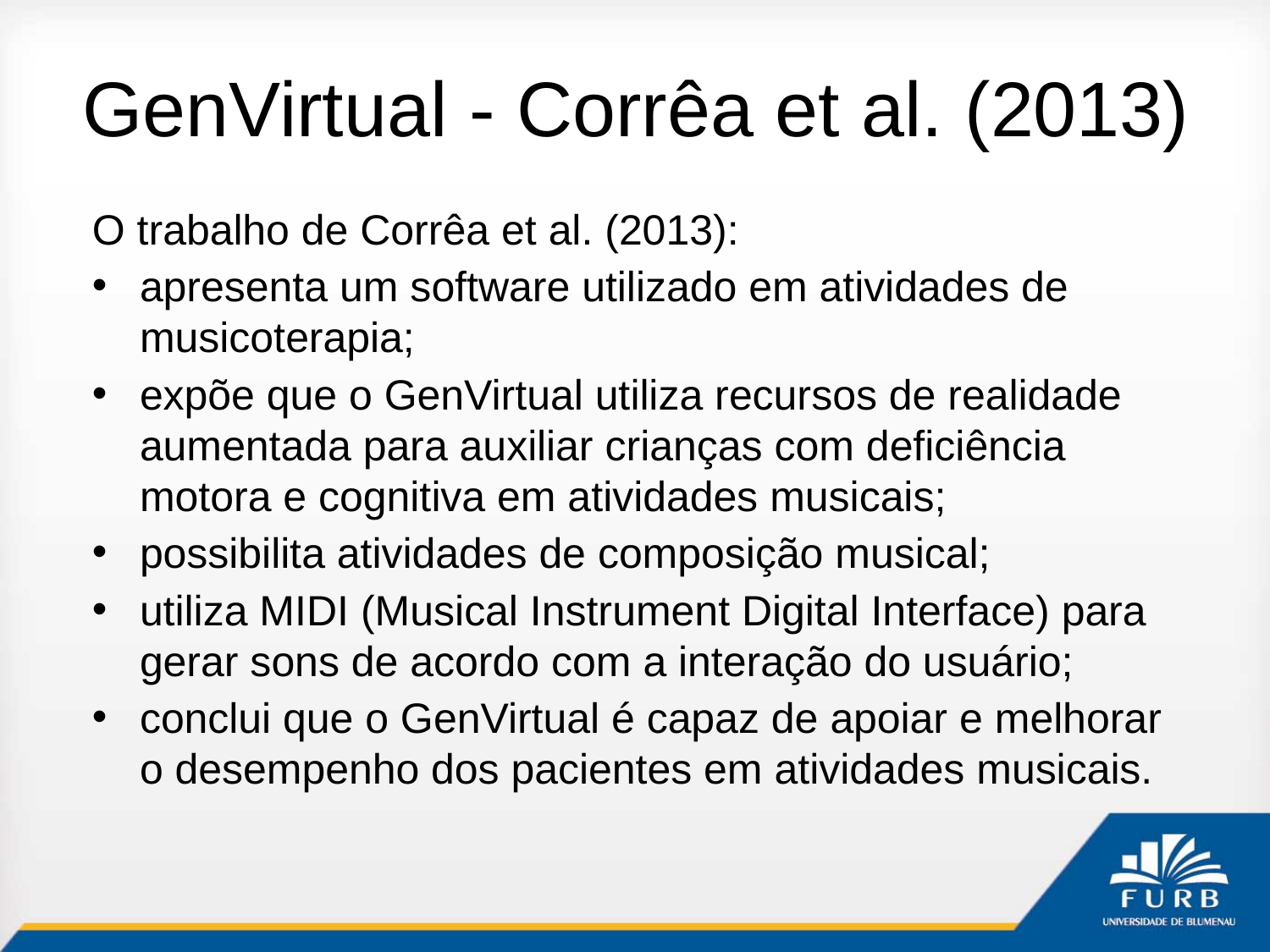

# GenVirtual - Corrêa et al. (2013)
O trabalho de Corrêa et al. (2013):
apresenta um software utilizado em atividades de musicoterapia;
expõe que o GenVirtual utiliza recursos de realidade aumentada para auxiliar crianças com deficiência motora e cognitiva em atividades musicais;
possibilita atividades de composição musical;
utiliza MIDI (Musical Instrument Digital Interface) para gerar sons de acordo com a interação do usuário;
conclui que o GenVirtual é capaz de apoiar e melhorar o desempenho dos pacientes em atividades musicais.